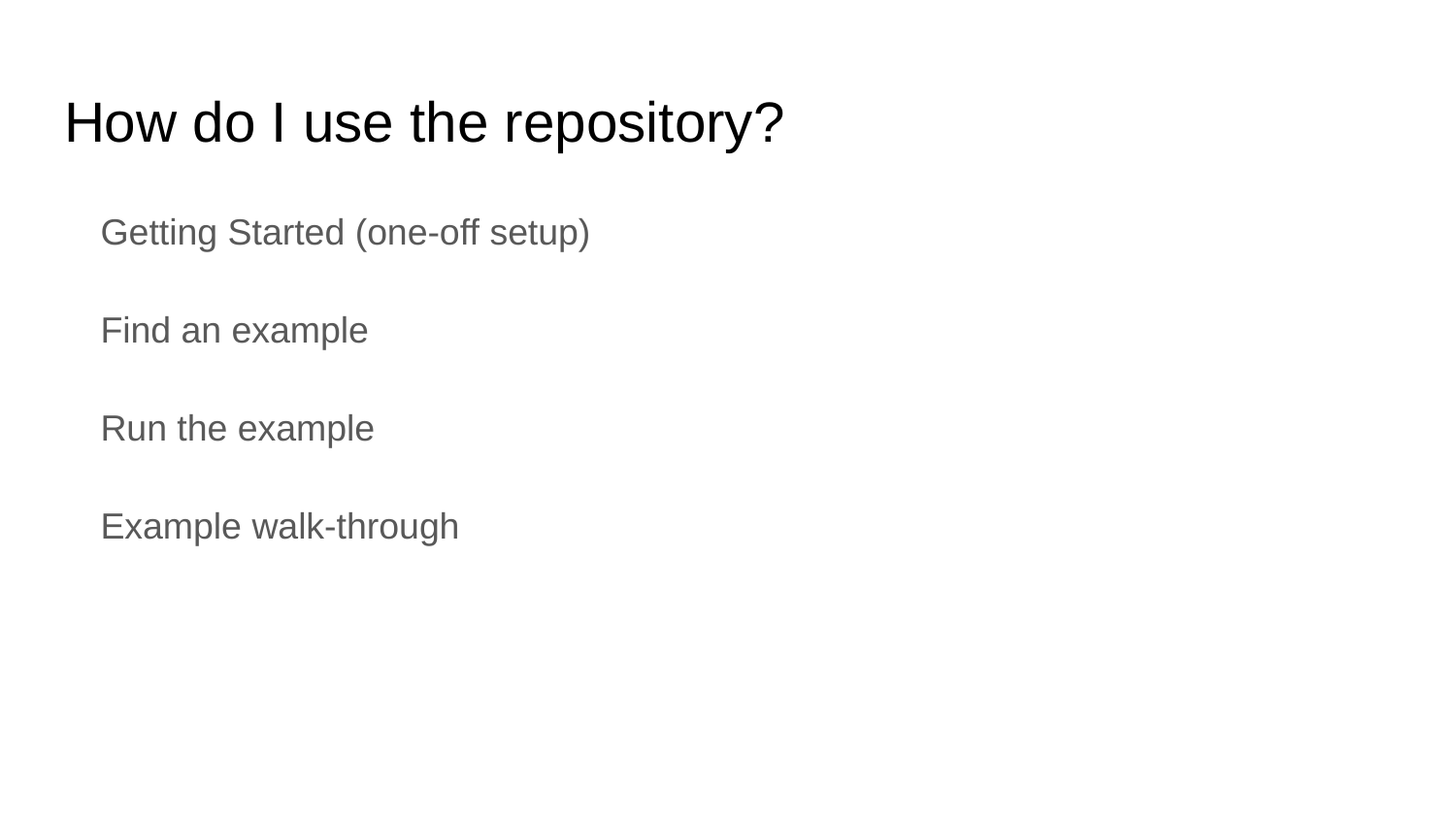

# How do I use the repository?
Getting Started (one-off setup)
Find an example
Run the example
Example walk-through